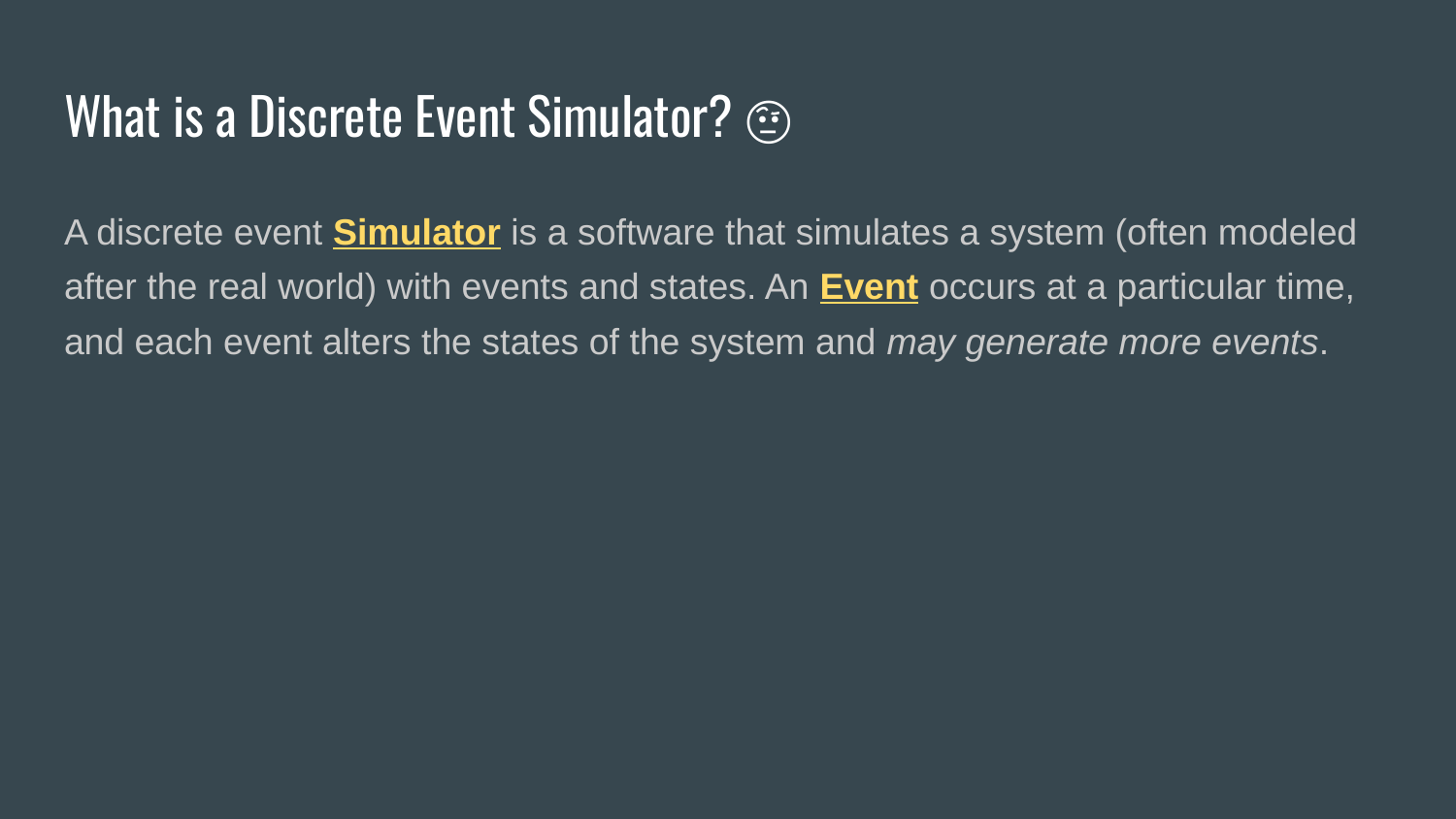

# What is a Discrete Event Simulator? 🤨
A discrete event Simulator is a software that simulates a system (often modeled after the real world) with events and states. An Event occurs at a particular time, and each event alters the states of the system and may generate more events.